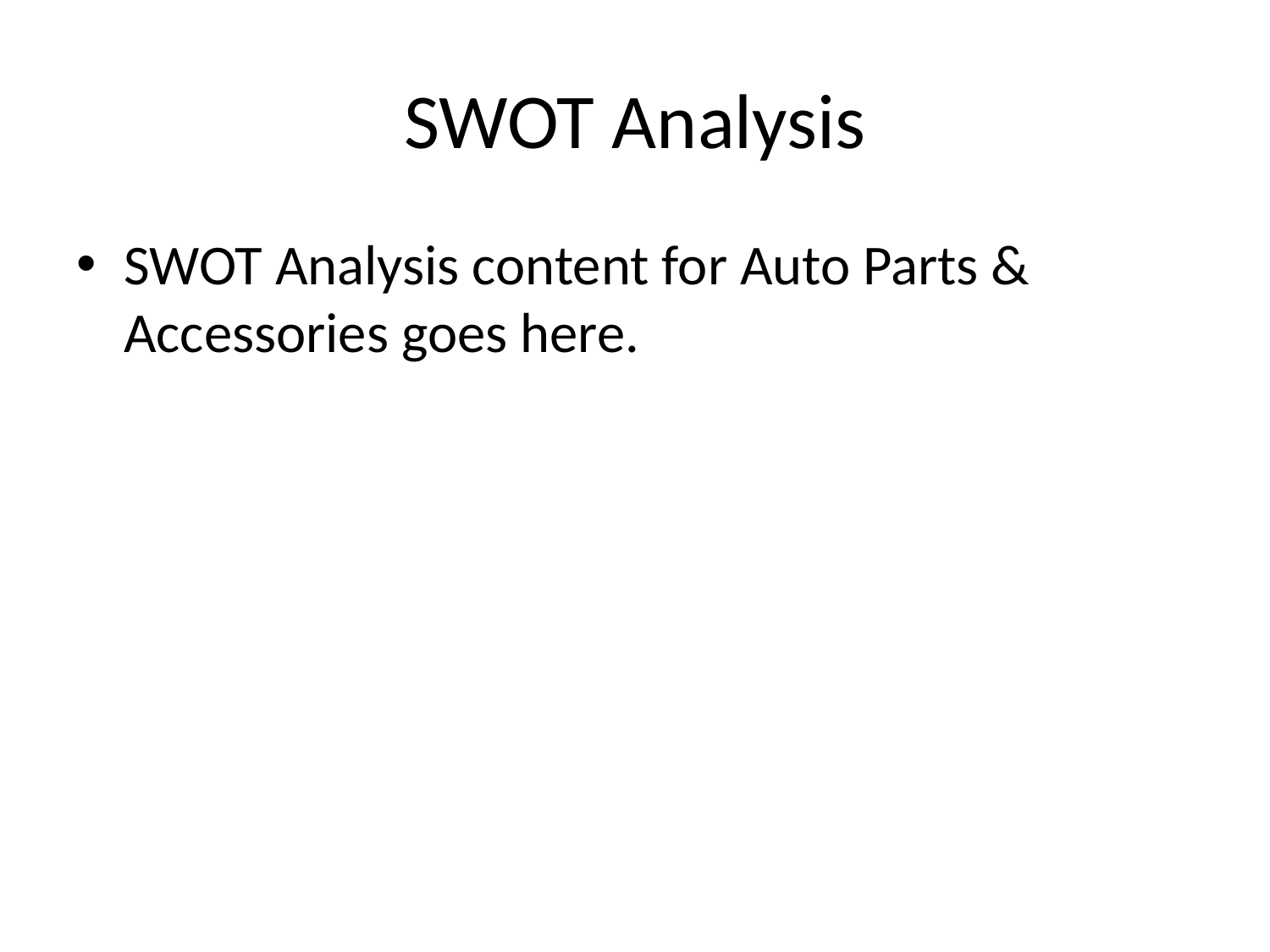

# SWOT Analysis
SWOT Analysis content for Auto Parts & Accessories goes here.